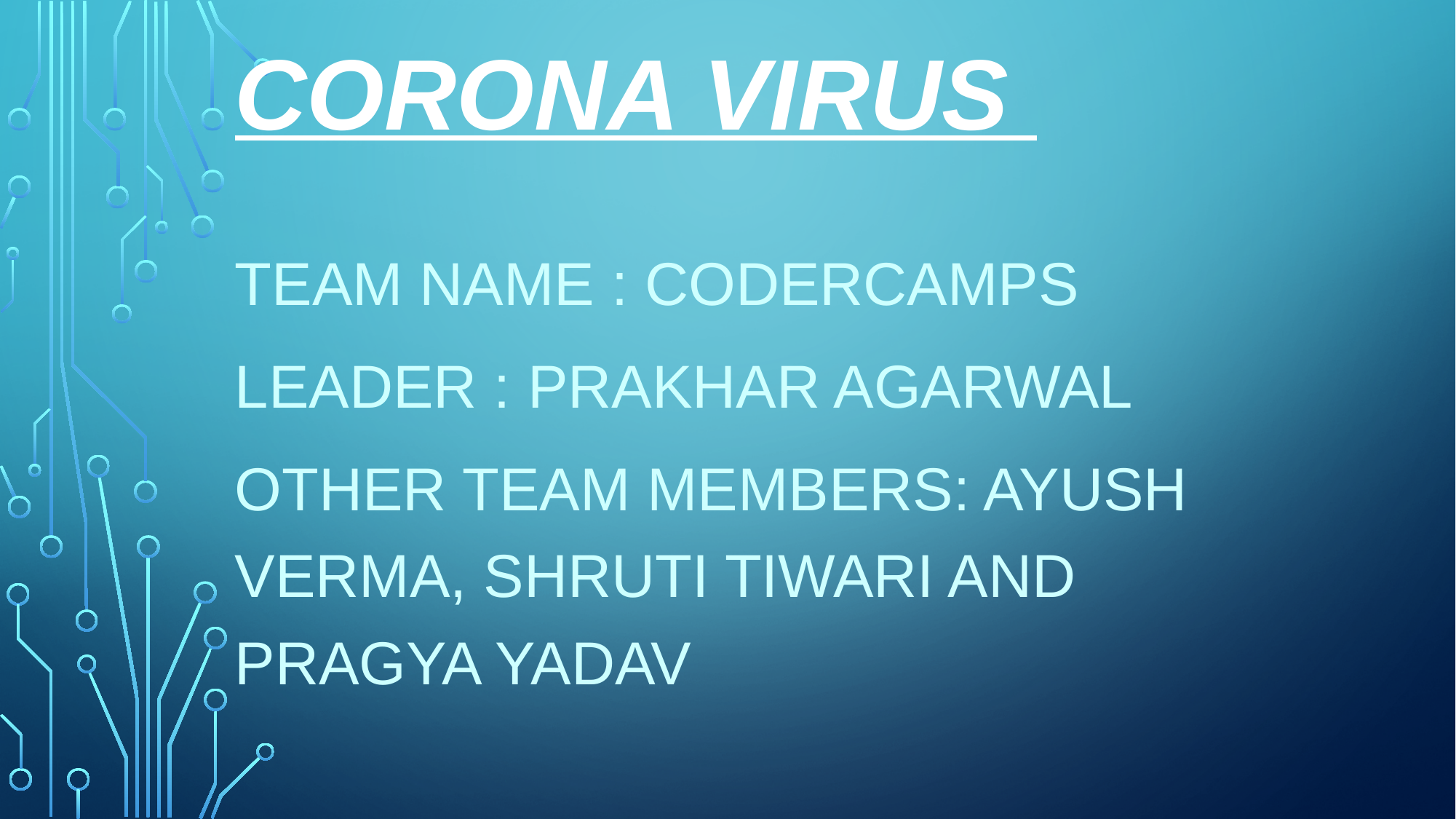

# Corona virus
Team name : Codercamps
Leader : prakhar agarwal
Other team members: ayush Verma, Shruti tiwari and pragya Yadav